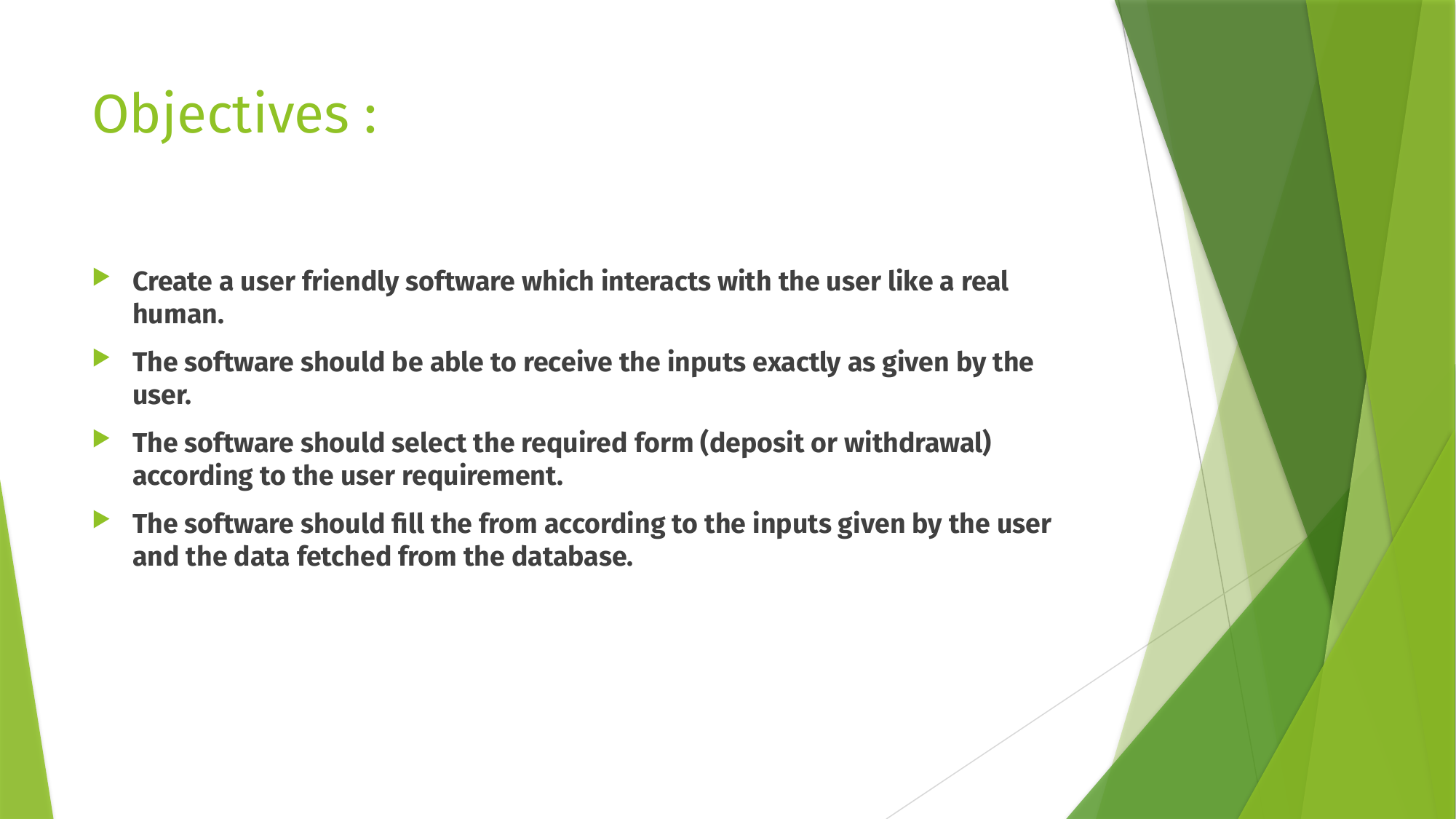

# Objectives :
Create a user friendly software which interacts with the user like a real human.
The software should be able to receive the inputs exactly as given by the user.
The software should select the required form (deposit or withdrawal) according to the user requirement.
The software should fill the from according to the inputs given by the user and the data fetched from the database.